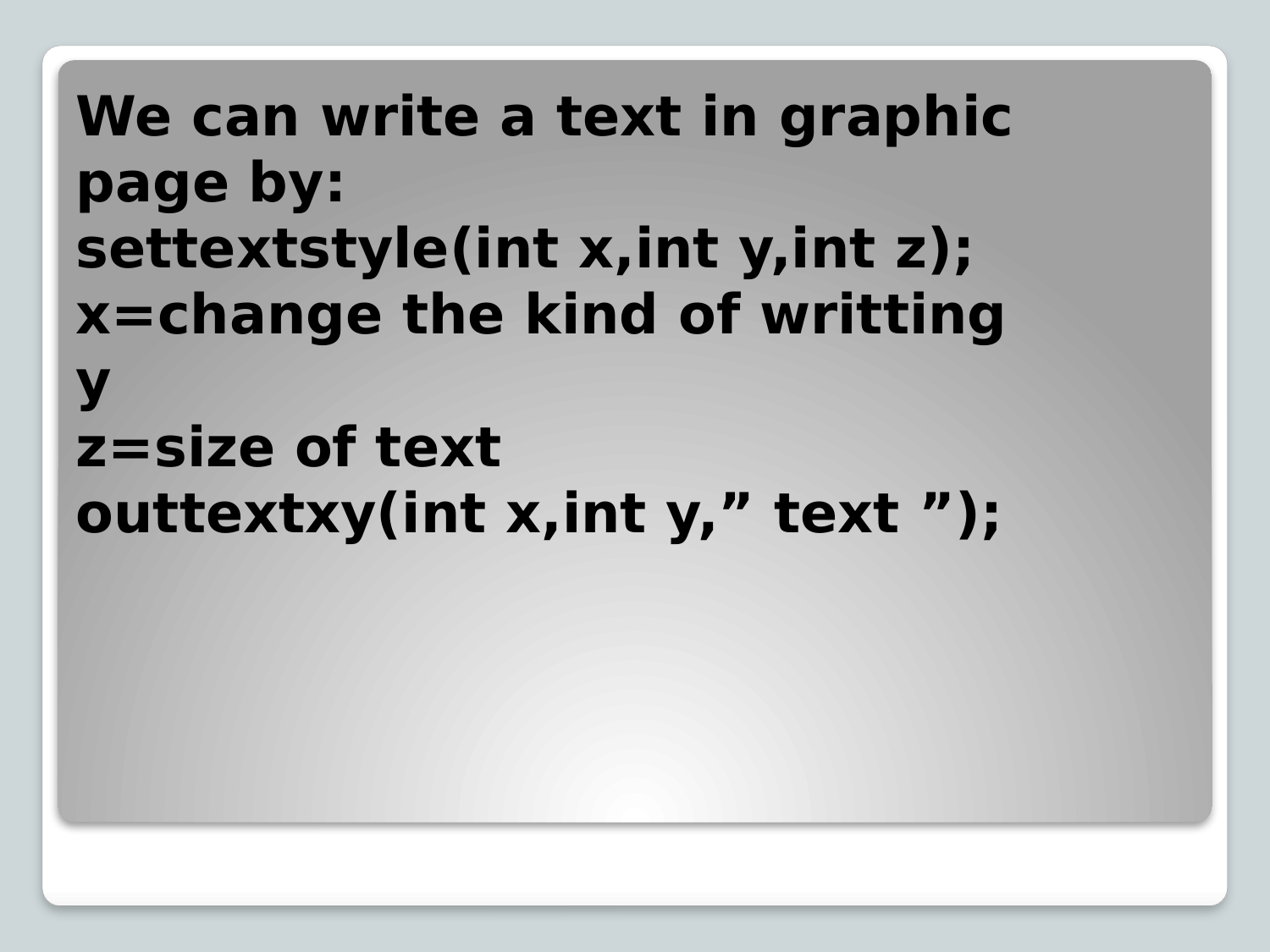

# We can write a text in graphic page by: settextstyle(int x,int y,int z); x=change the kind of writting y z=size of text outtextxy(int x,int y,” text ”);